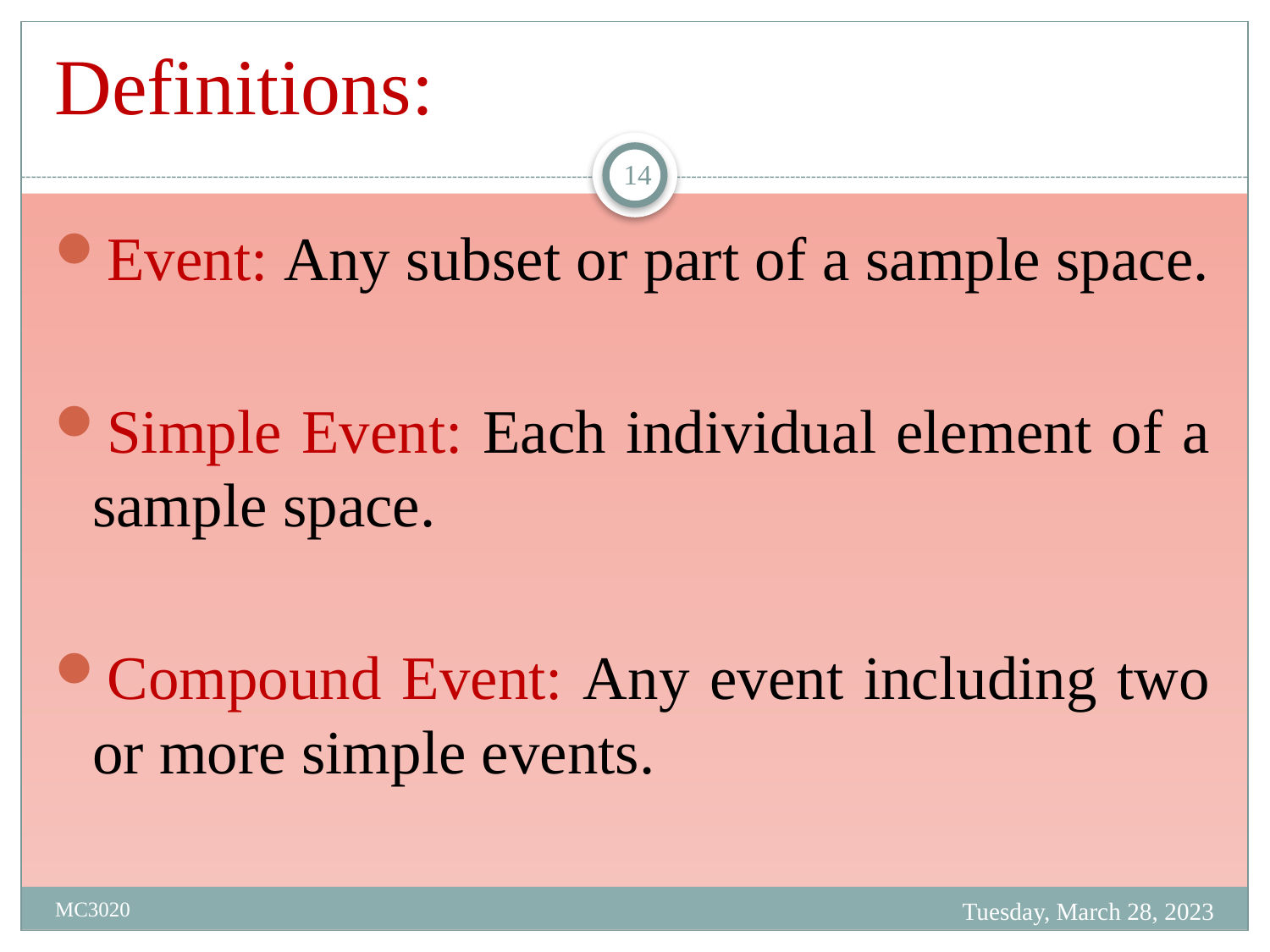

# Definitions:
14
Event: Any subset or part of a sample space.

Simple Event: Each individual element of a sample space.

Compound Event: Any event including two or more simple events.
Tuesday, March 28, 2023
MC3020